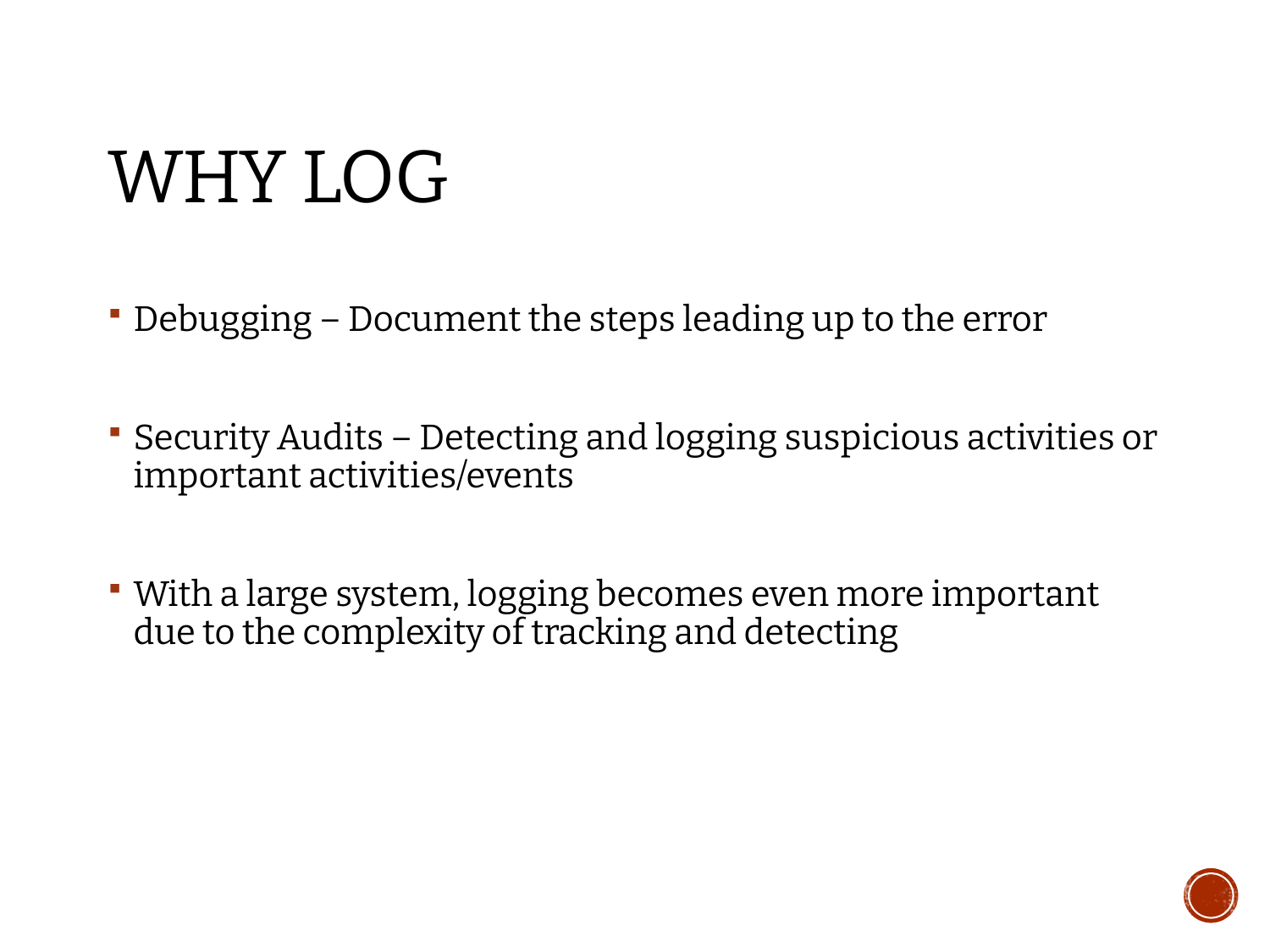

# Why log
Debugging – Document the steps leading up to the error

Security Audits – Detecting and logging suspicious activities or important activities/events

With a large system, logging becomes even more important due to the complexity of tracking and detecting